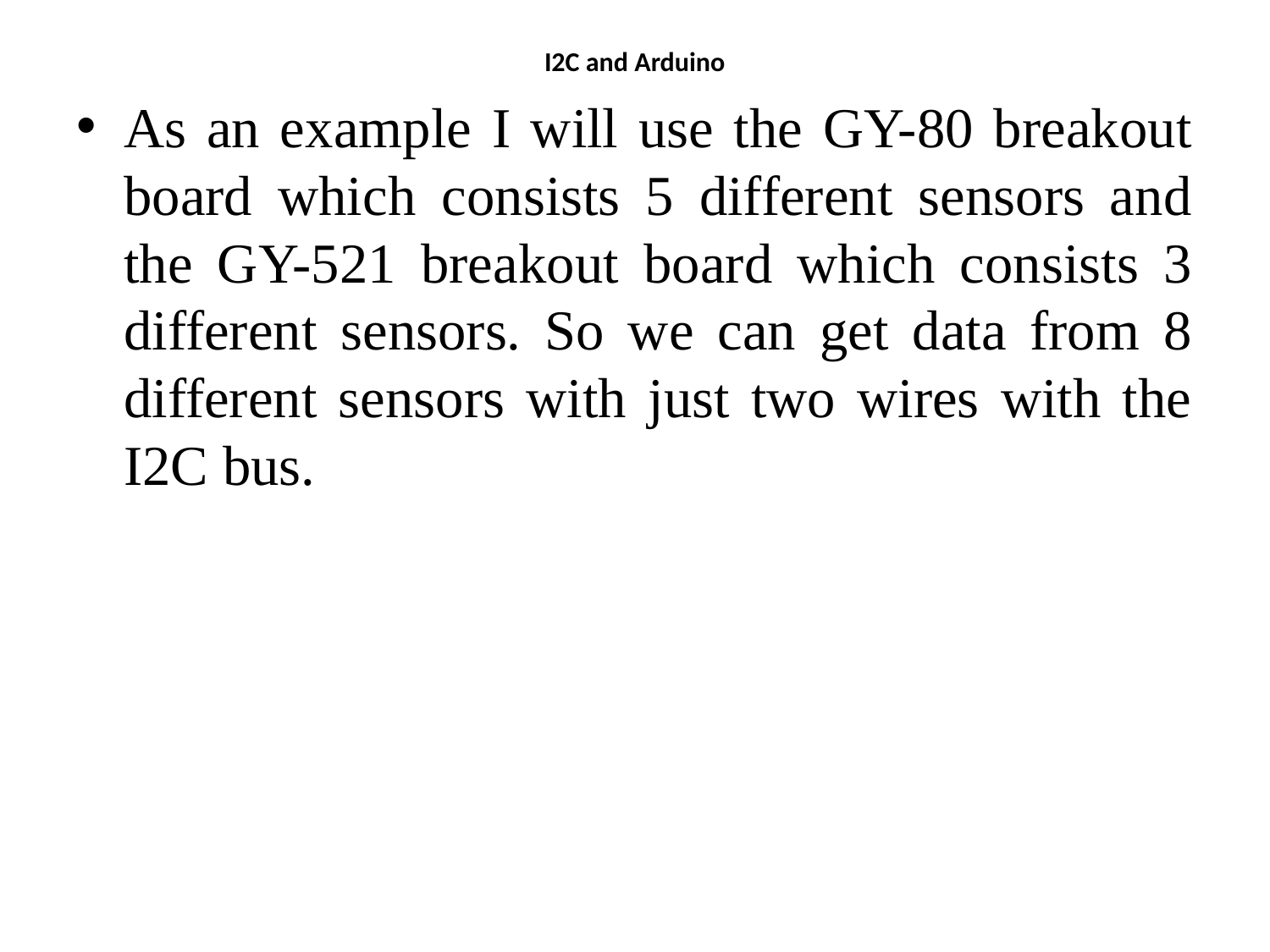

# I2C and Arduino
As an example I will use the GY-80 breakout board which consists 5 different sensors and the GY-521 breakout board which consists 3 different sensors. So we can get data from 8 different sensors with just two wires with the I2C bus.